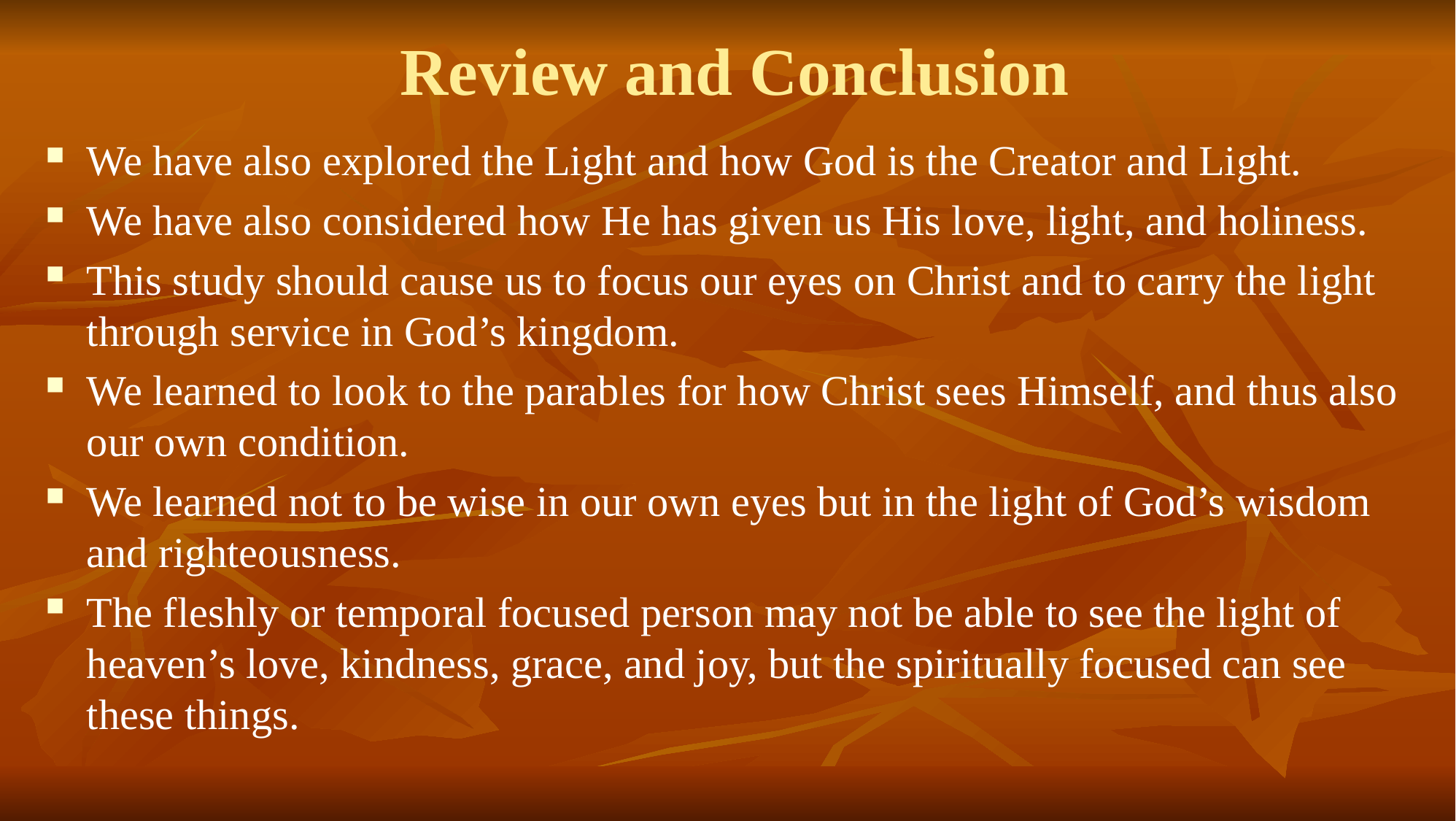

# Review and Conclusion
We have also explored the Light and how God is the Creator and Light.
We have also considered how He has given us His love, light, and holiness.
This study should cause us to focus our eyes on Christ and to carry the light through service in God’s kingdom.
We learned to look to the parables for how Christ sees Himself, and thus also our own condition.
We learned not to be wise in our own eyes but in the light of God’s wisdom and righteousness.
The fleshly or temporal focused person may not be able to see the light of heaven’s love, kindness, grace, and joy, but the spiritually focused can see these things.